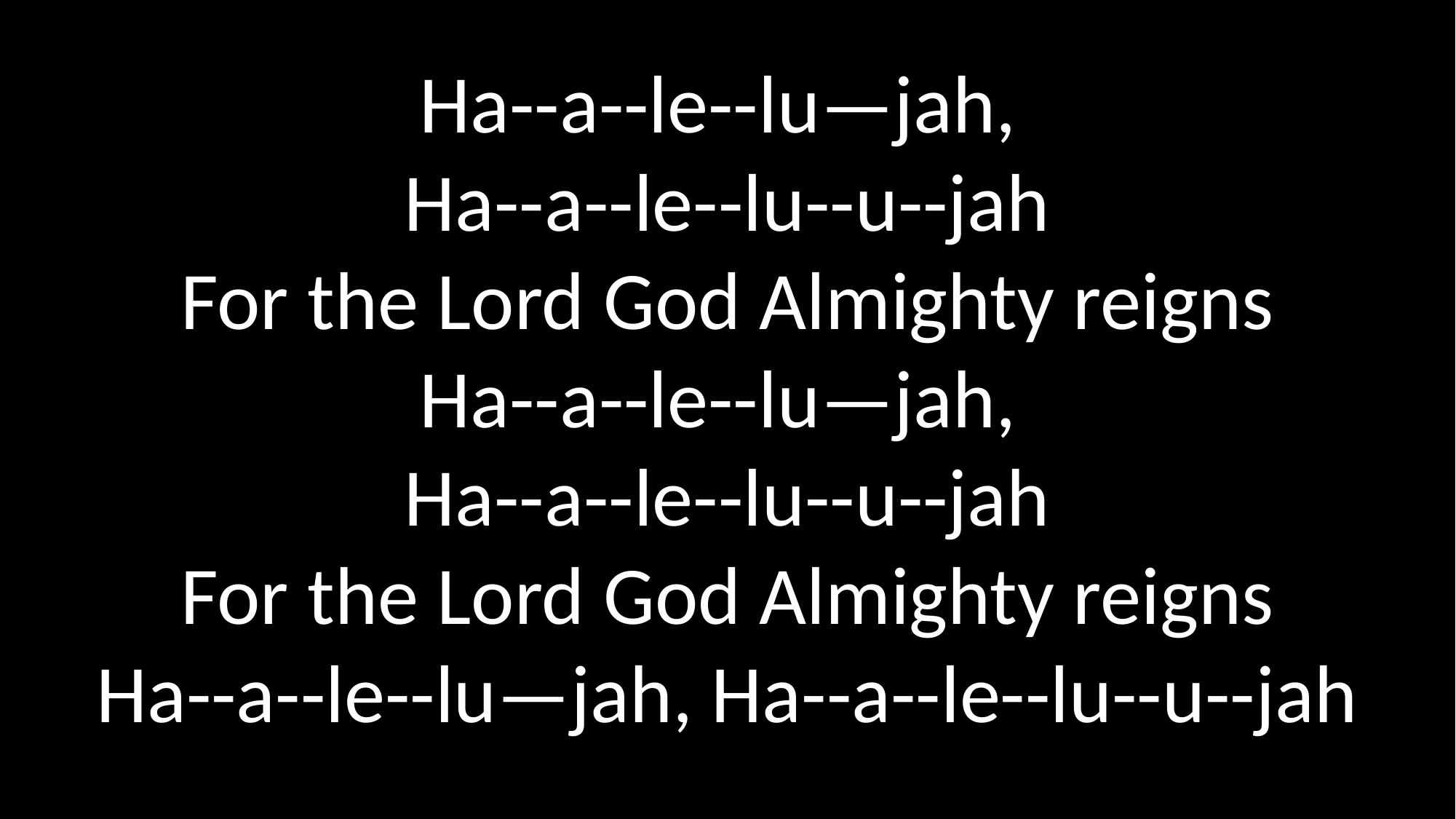

Ha--a--le--lu—jah,
Ha--a--le--lu--u--jah
For the Lord God Almighty reigns
Ha--a--le--lu—jah,
Ha--a--le--lu--u--jah
For the Lord God Almighty reigns
Ha--a--le--lu—jah, Ha--a--le--lu--u--jah